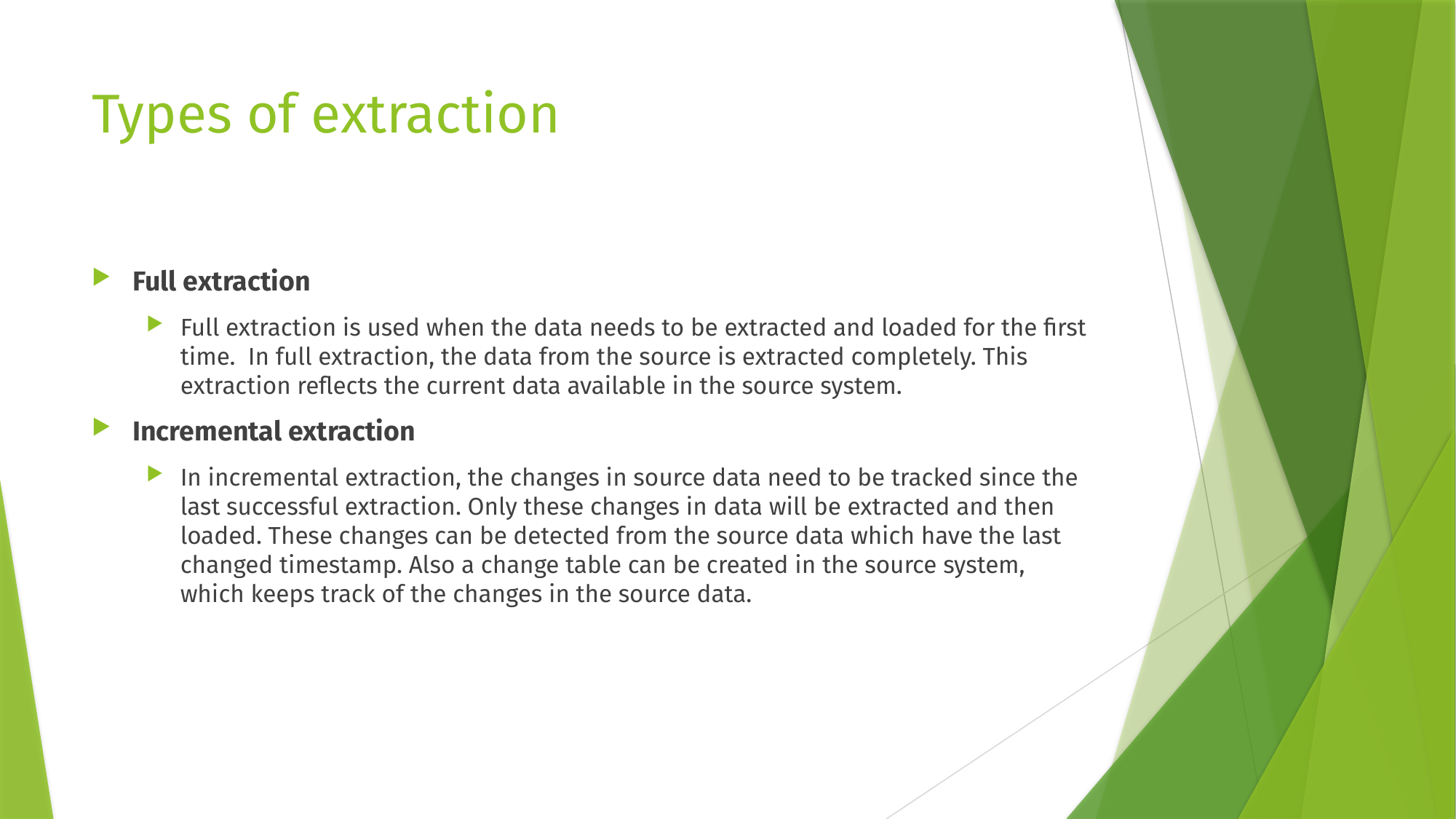

# Types of extraction
Full extraction
Full extraction is used when the data needs to be extracted and loaded for the first time.  In full extraction, the data from the source is extracted completely. This extraction reflects the current data available in the source system.
Incremental extraction
In incremental extraction, the changes in source data need to be tracked since the last successful extraction. Only these changes in data will be extracted and then loaded. These changes can be detected from the source data which have the last changed timestamp. Also a change table can be created in the source system, which keeps track of the changes in the source data.